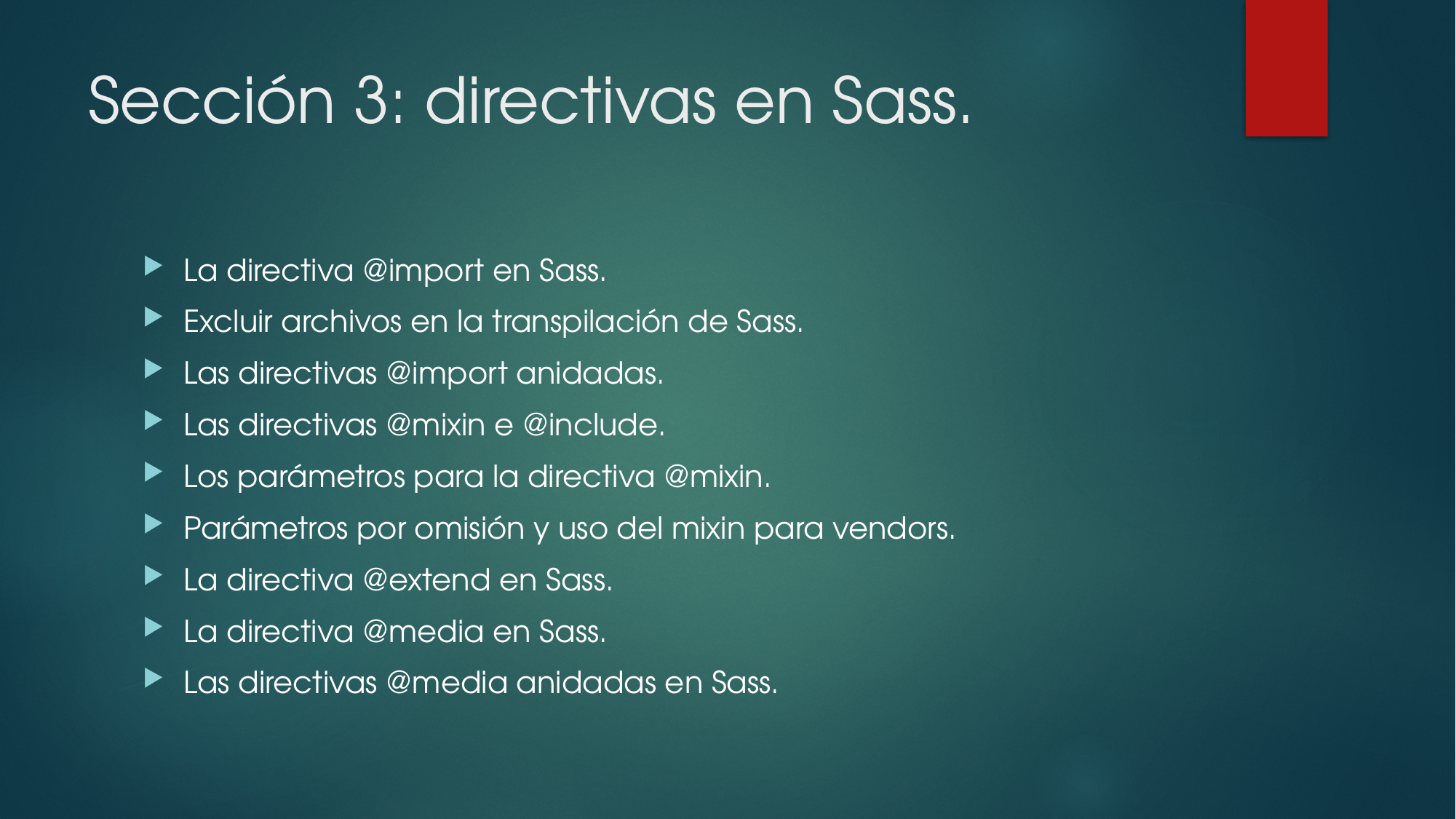

# Sección 3: directivas en Sass.
La directiva @import en Sass.
Excluir archivos en la transpilación de Sass.
Las directivas @import anidadas.
Las directivas @mixin e @include.
Los parámetros para la directiva @mixin.
Parámetros por omisión y uso del mixin para vendors.
La directiva @extend en Sass.
La directiva @media en Sass.
Las directivas @media anidadas en Sass.